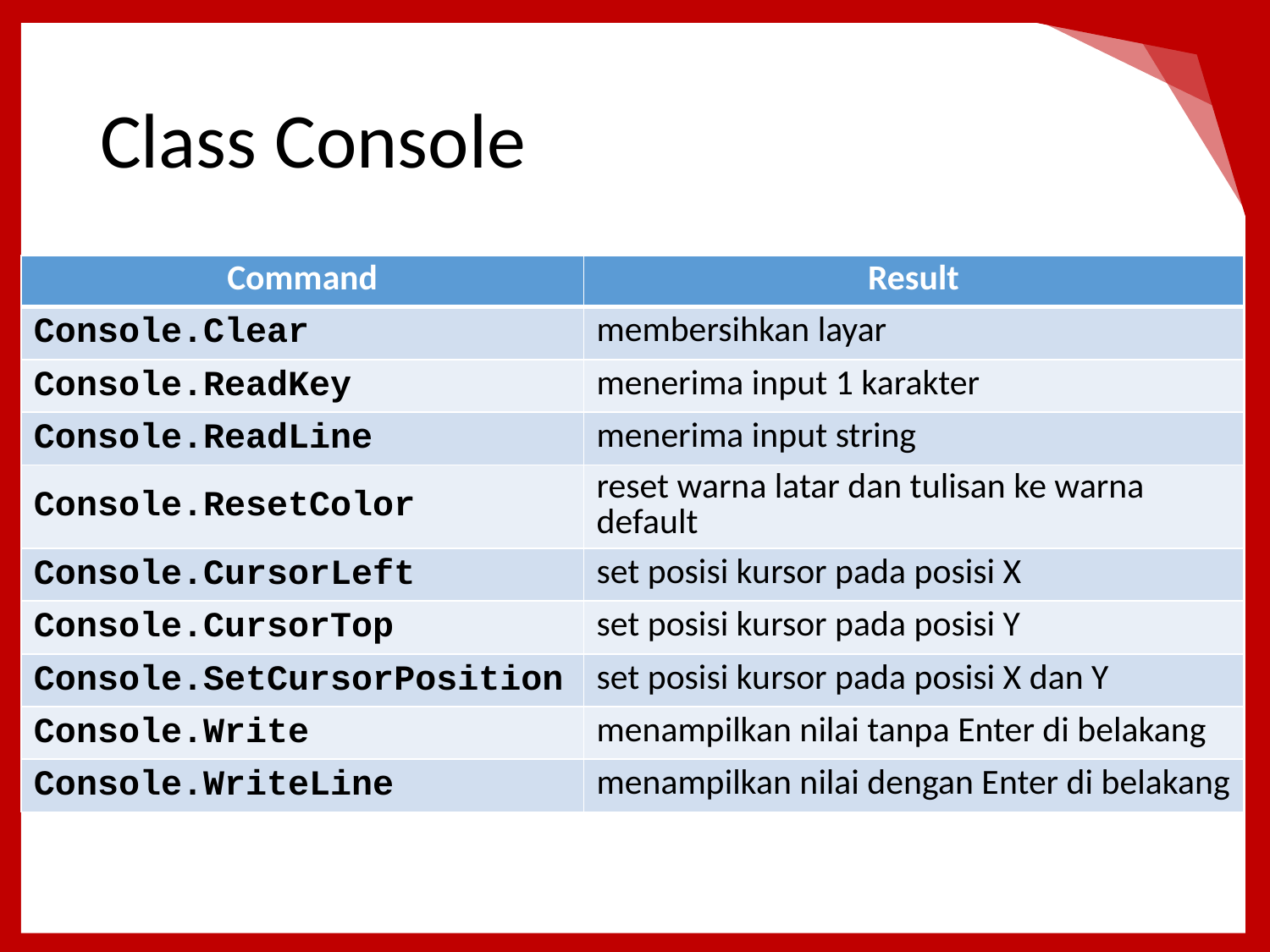

# Class Console

| Command | Result |
| --- | --- |
| Console.Clear | membersihkan layar |
| Console.ReadKey | menerima input 1 karakter |
| Console.ReadLine | menerima input string |
| Console.ResetColor | reset warna latar dan tulisan ke warna default |
| Console.CursorLeft | set posisi kursor pada posisi X |
| Console.CursorTop | set posisi kursor pada posisi Y |
| Console.SetCursorPosition | set posisi kursor pada posisi X dan Y |
| Console.Write | menampilkan nilai tanpa Enter di belakang |
| Console.WriteLine | menampilkan nilai dengan Enter di belakang |